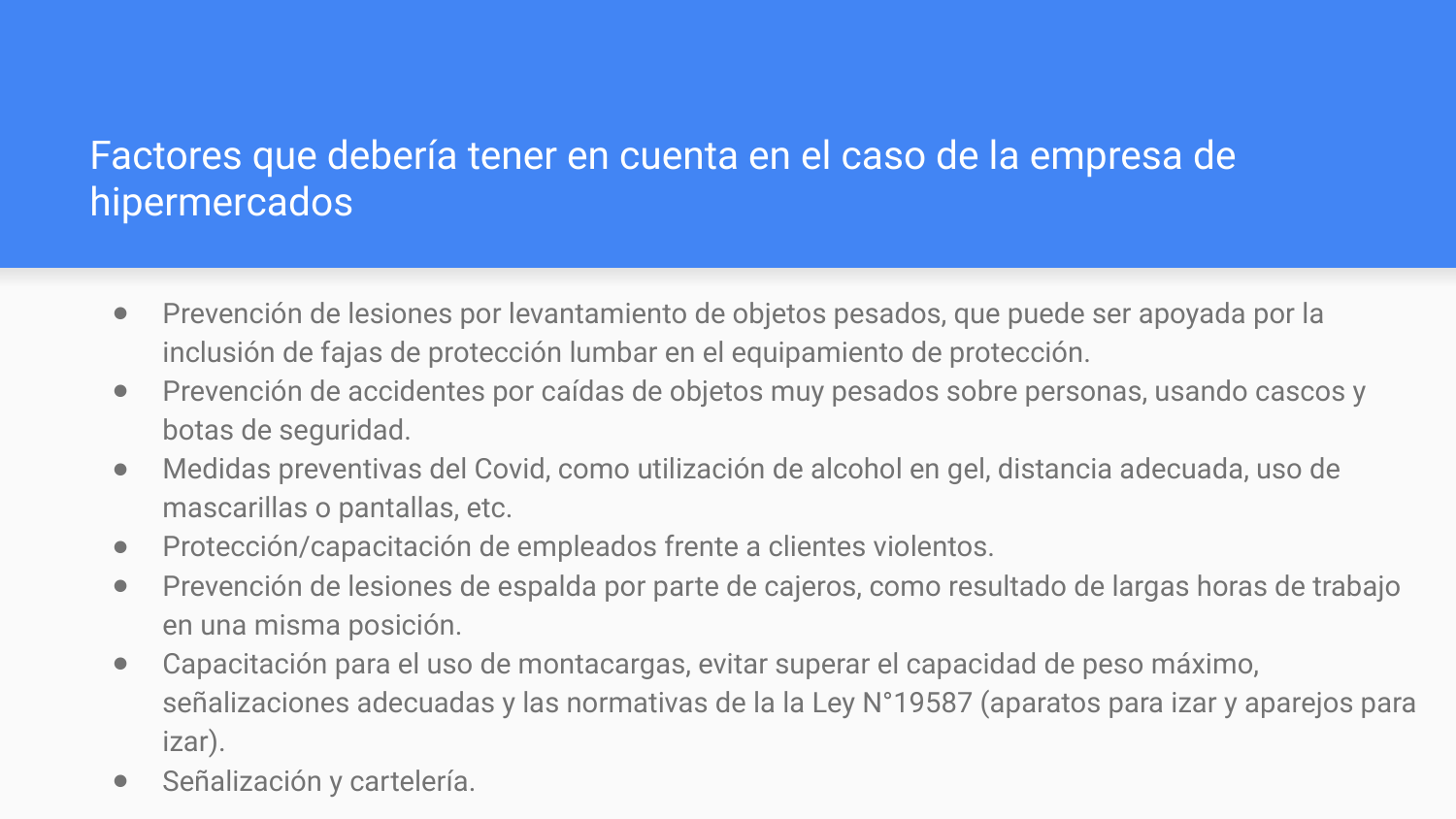

# Factores que debería tener en cuenta en el caso de la empresa de hipermercados
Prevención de lesiones por levantamiento de objetos pesados, que puede ser apoyada por la inclusión de fajas de protección lumbar en el equipamiento de protección.
Prevención de accidentes por caídas de objetos muy pesados sobre personas, usando cascos y botas de seguridad.
Medidas preventivas del Covid, como utilización de alcohol en gel, distancia adecuada, uso de mascarillas o pantallas, etc.
Protección/capacitación de empleados frente a clientes violentos.
Prevención de lesiones de espalda por parte de cajeros, como resultado de largas horas de trabajo en una misma posición.
Capacitación para el uso de montacargas, evitar superar el capacidad de peso máximo, señalizaciones adecuadas y las normativas de la la Ley N°19587 (aparatos para izar y aparejos para izar).
Señalización y cartelería.